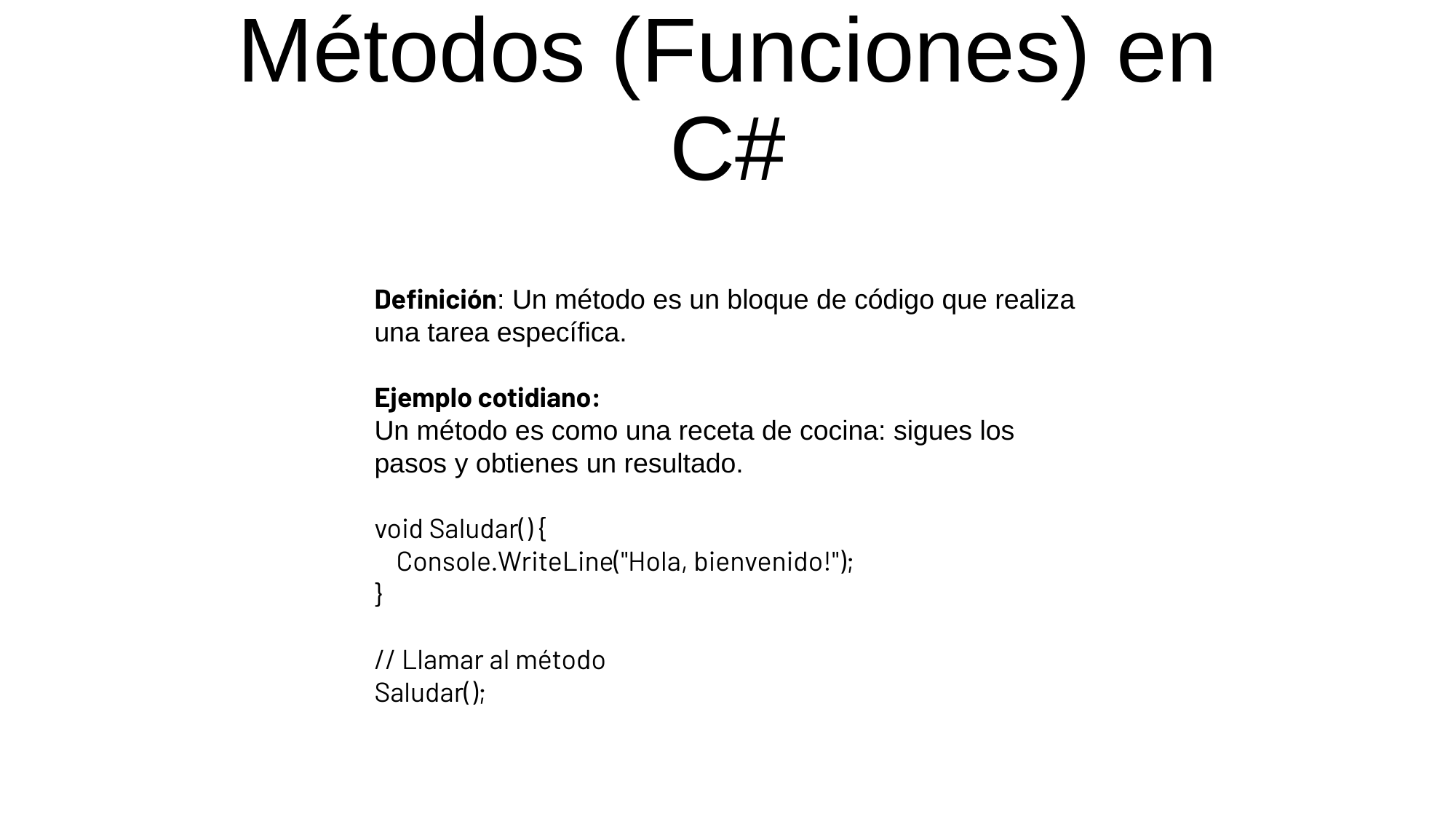

# Métodos (Funciones) en C#
Definición: Un método es un bloque de código que realiza una tarea específica.

Ejemplo cotidiano:
Un método es como una receta de cocina: sigues los pasos y obtienes un resultado.

void Saludar() {
    Console.WriteLine("Hola, bienvenido!");
}

// Llamar al método
Saludar();